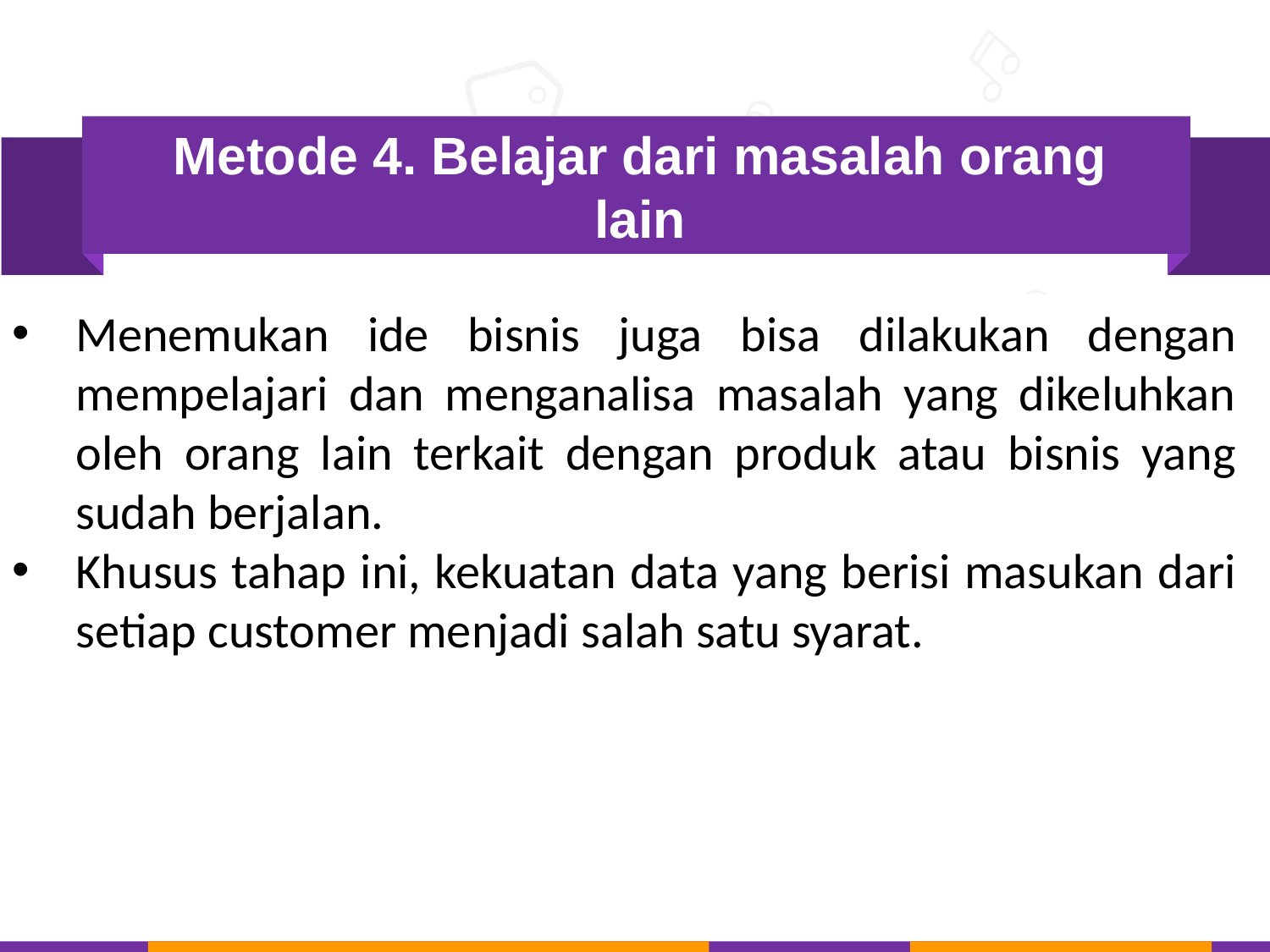

Metode 4. Belajar dari masalah orang lain
Menemukan ide bisnis juga bisa dilakukan dengan mempelajari dan menganalisa masalah yang dikeluhkan oleh orang lain terkait dengan produk atau bisnis yang sudah berjalan.
Khusus tahap ini, kekuatan data yang berisi masukan dari setiap customer menjadi salah satu syarat.